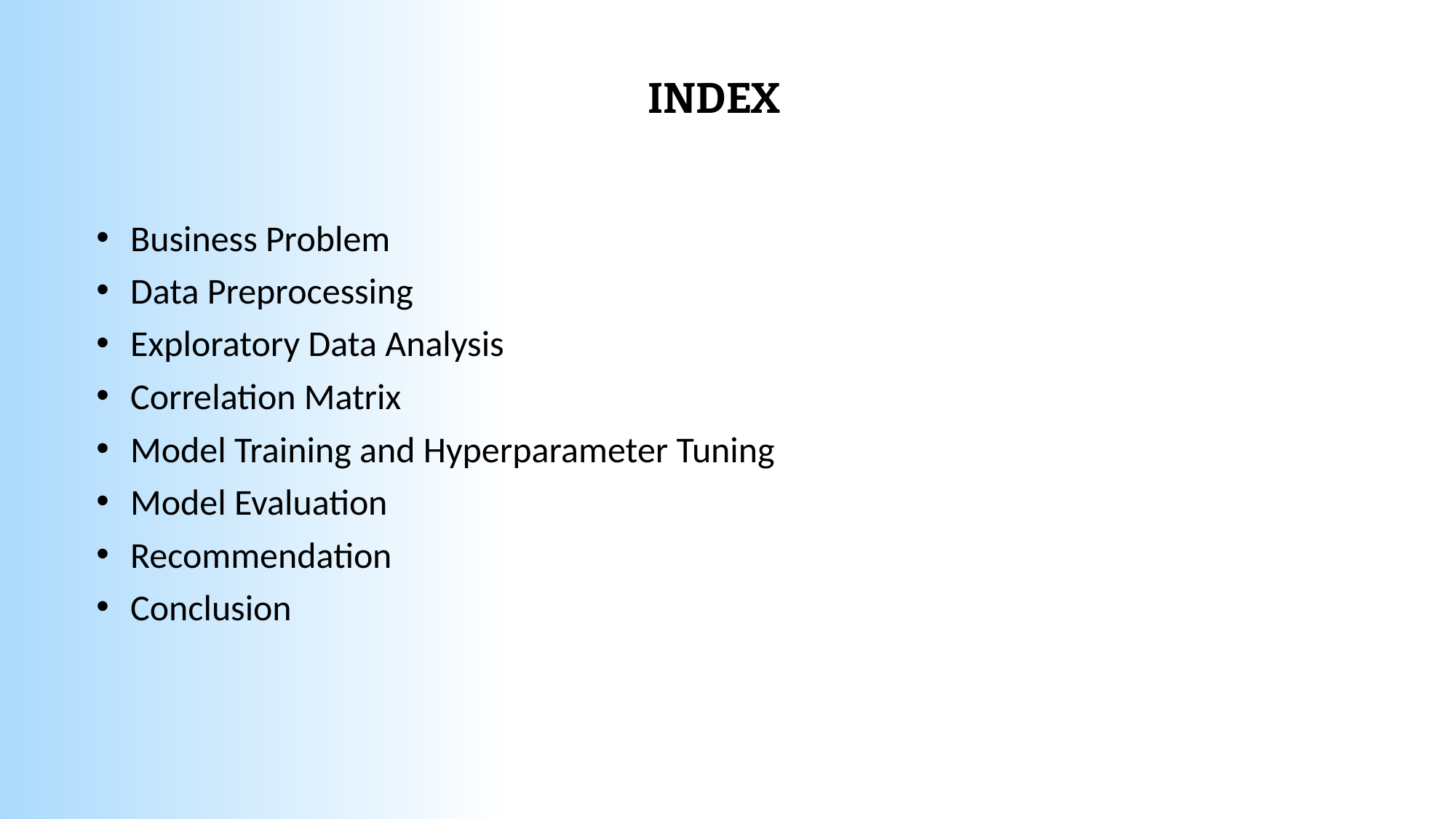

INDEX
Business Problem
Data Preprocessing
Exploratory Data Analysis
Correlation Matrix
Model Training and Hyperparameter Tuning
Model Evaluation
Recommendation
Conclusion